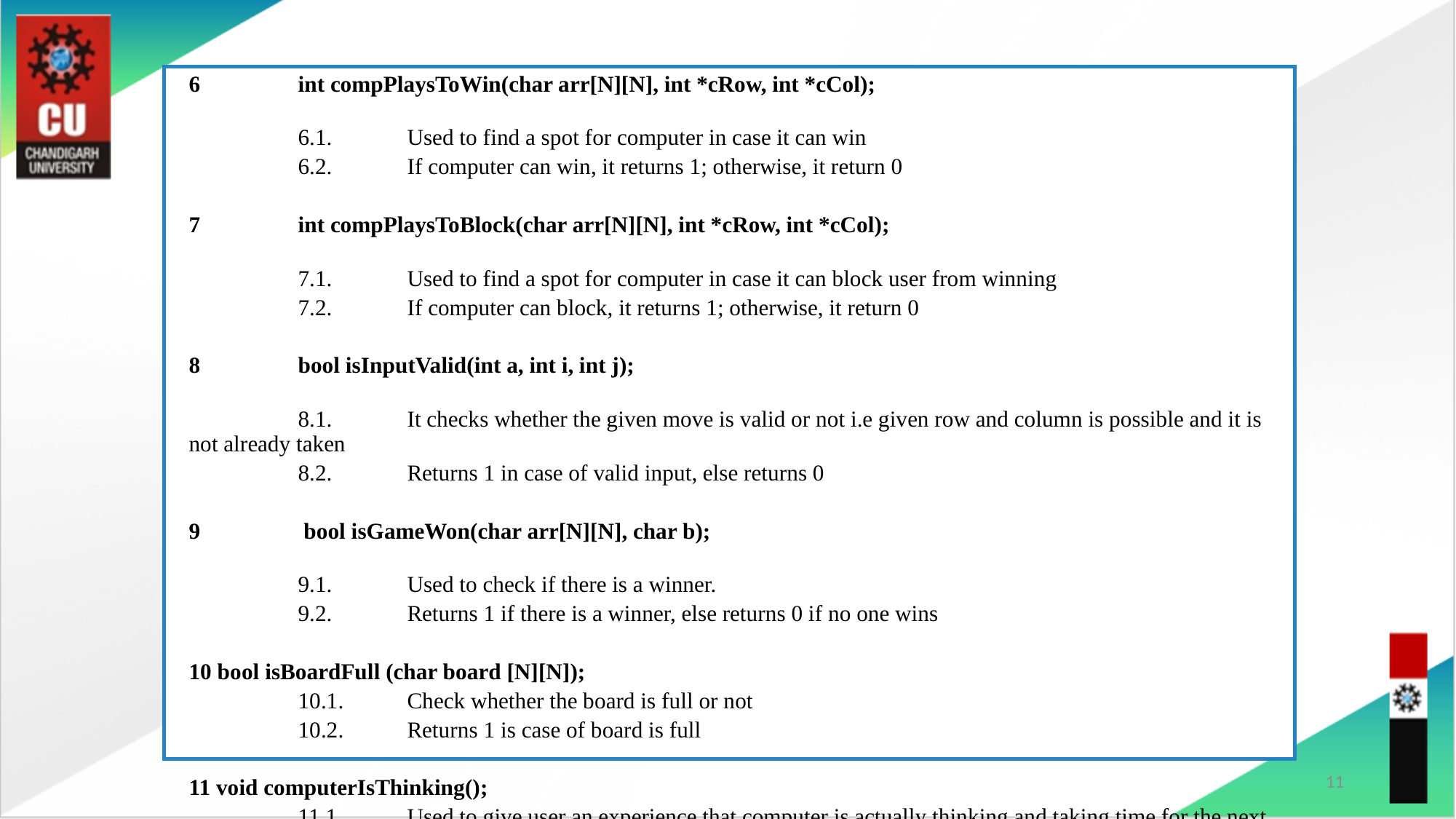

6	int compPlaysToWin(char arr[N][N], int *cRow, int *cCol);
	6.1.	Used to find a spot for computer in case it can win
	6.2.	If computer can win, it returns 1; otherwise, it return 0

7	int compPlaysToBlock(char arr[N][N], int *cRow, int *cCol);
	7.1.	Used to find a spot for computer in case it can block user from winning
	7.2.	If computer can block, it returns 1; otherwise, it return 0

8	bool isInputValid(int a, int i, int j);
	8.1.	It checks whether the given move is valid or not i.e given row and column is possible and it is not already taken
	8.2.	Returns 1 in case of valid input, else returns 0

9	 bool isGameWon(char arr[N][N], char b);
	9.1.	Used to check if there is a winner.
	9.2.	Returns 1 if there is a winner, else returns 0 if no one wins

10 bool isBoardFull (char board [N][N]);
	10.1.	Check whether the board is full or not
	10.2.	Returns 1 is case of board is full

11 void computerIsThinking();
	11.1.	Used to give user an experience that computer is actually thinking and taking time for the next move

11